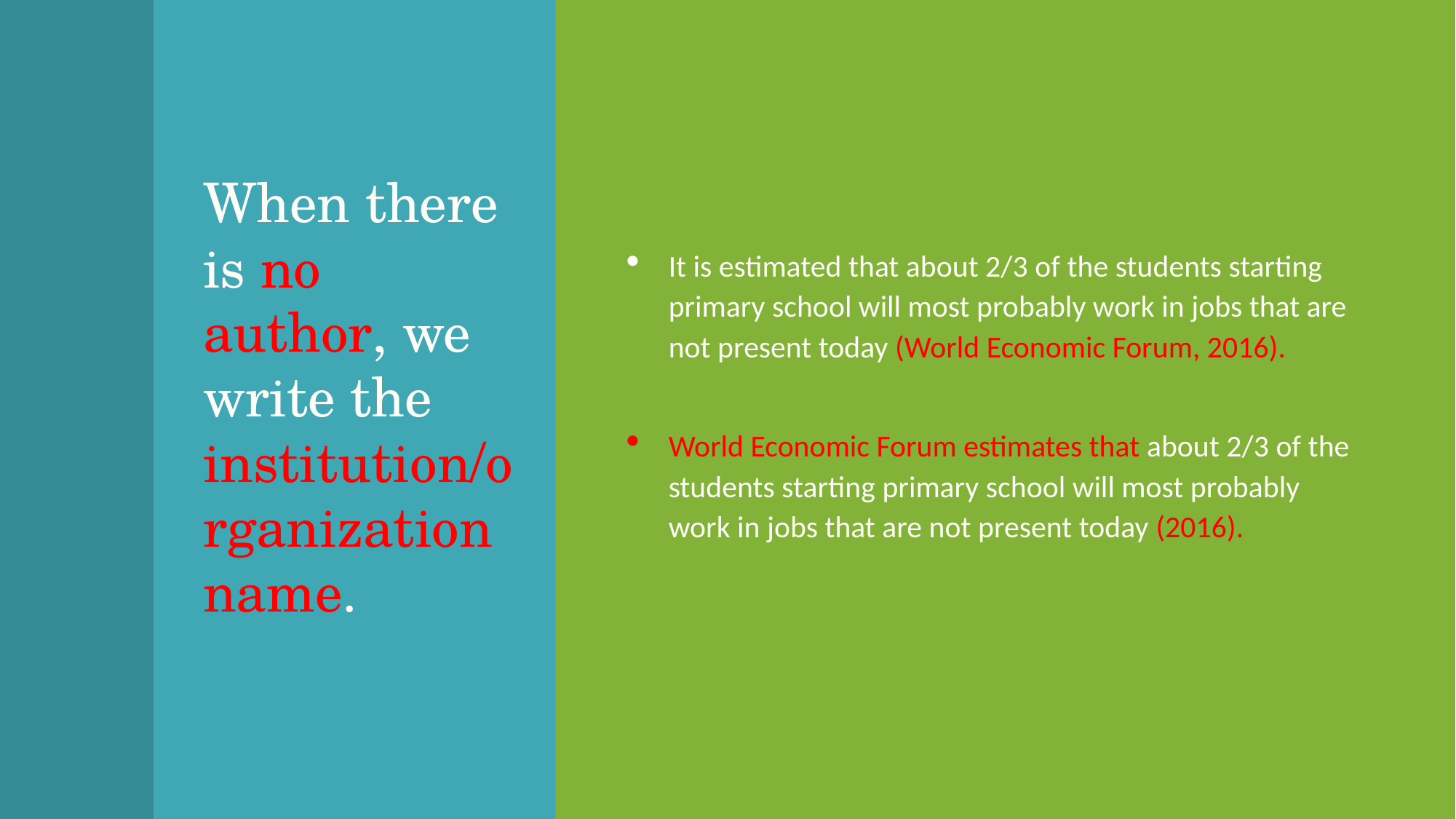

It is estimated that about 2/3 of the students starting primary school will most probably work in jobs that are not present today (World Economic Forum, 2016).

World Economic Forum estimates that about 2/3 of the students starting primary school will most probably work in jobs that are not present today (2016).

# When there is no author, we write the institution/organization name.